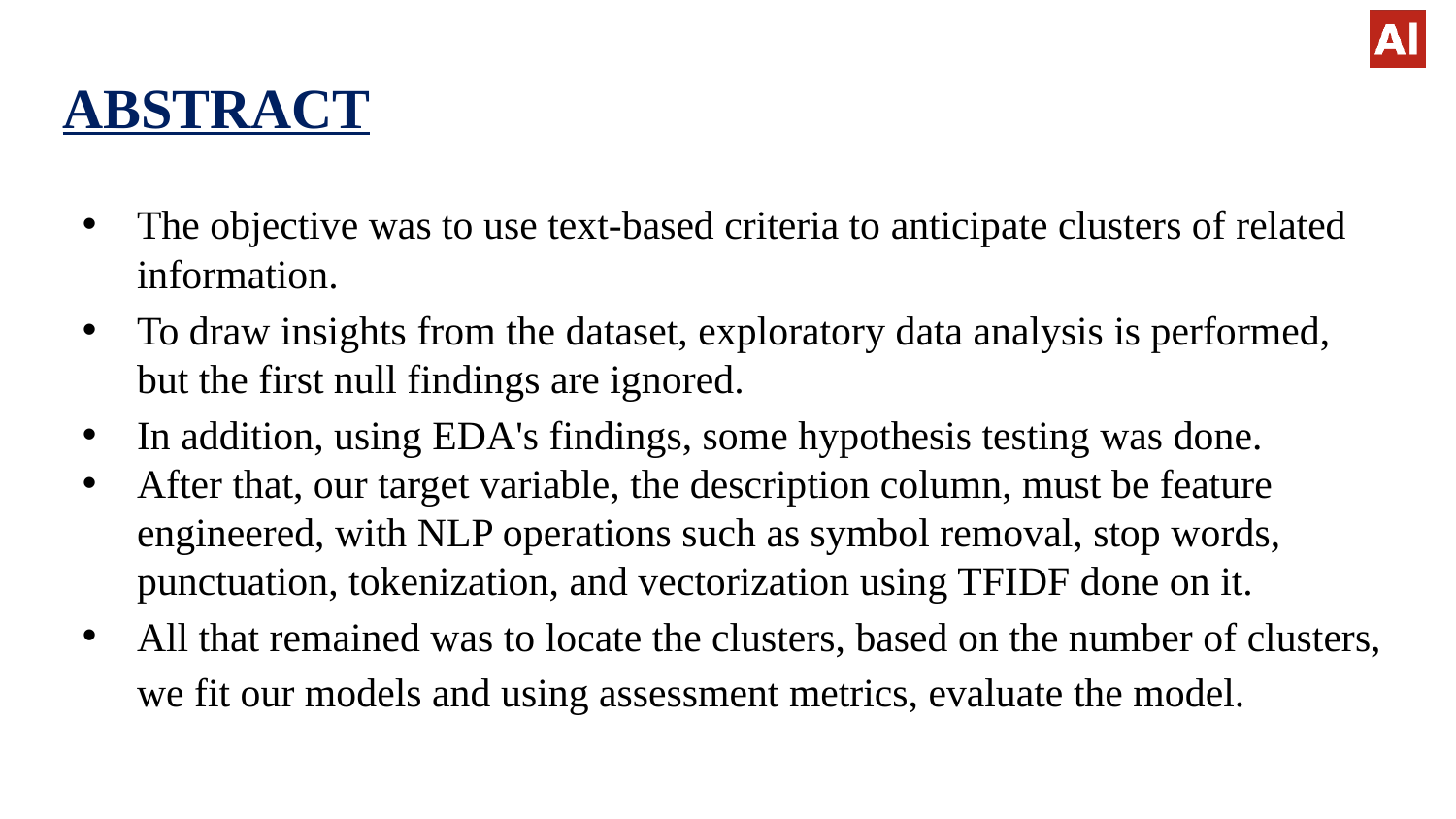

# ABSTRACT
The objective was to use text-based criteria to anticipate clusters of related information.
To draw insights from the dataset, exploratory data analysis is performed, but the first null findings are ignored.
In addition, using EDA's findings, some hypothesis testing was done.
After that, our target variable, the description column, must be feature engineered, with NLP operations such as symbol removal, stop words, punctuation, tokenization, and vectorization using TFIDF done on it.
All that remained was to locate the clusters, based on the number of clusters, we fit our models and using assessment metrics, evaluate the model.